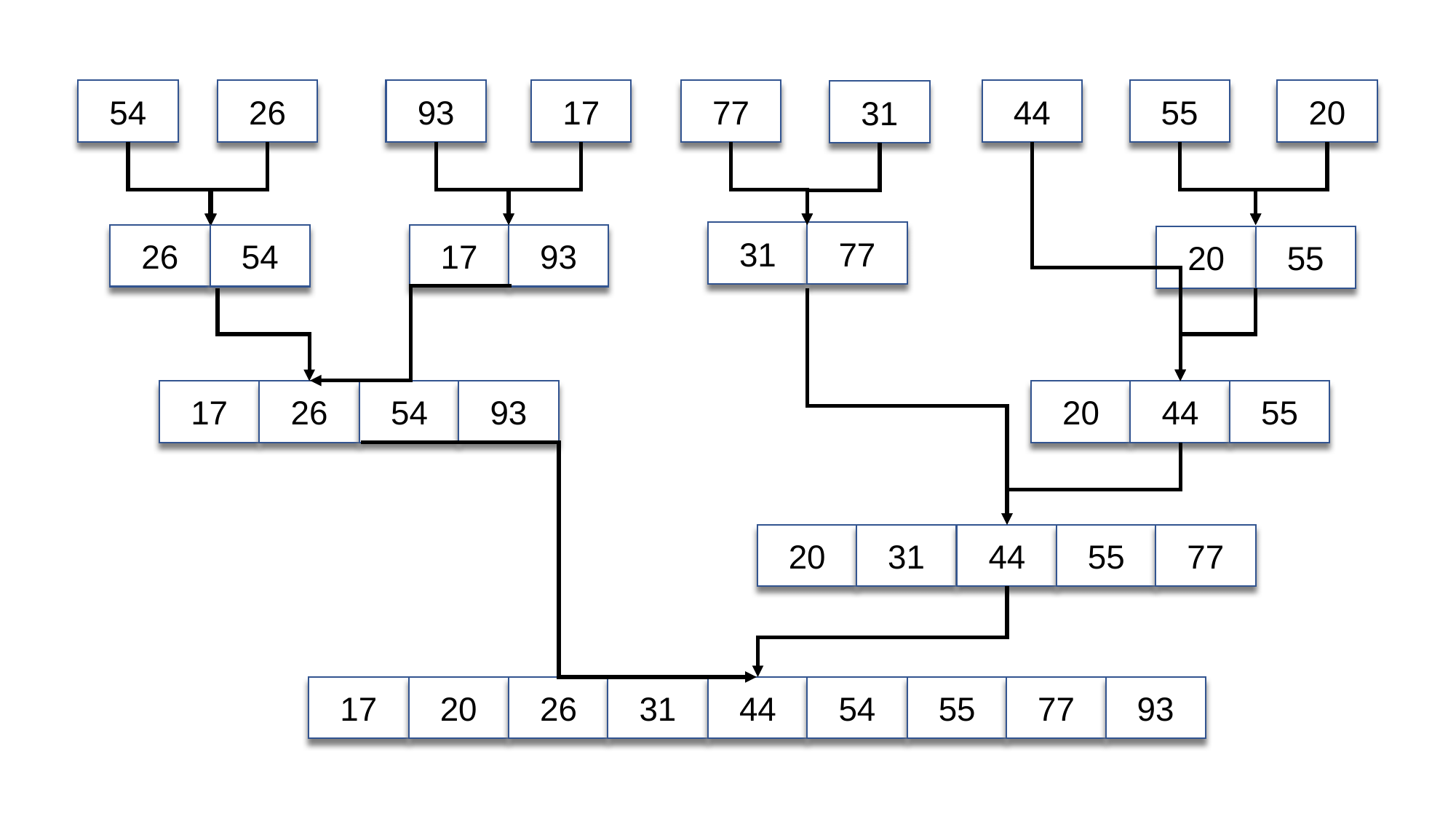

26
77
44
55
20
93
17
54
31
31
77
26
54
17
93
20
55
17
26
54
93
20
44
55
20
31
44
55
77
17
20
26
31
44
54
55
77
93